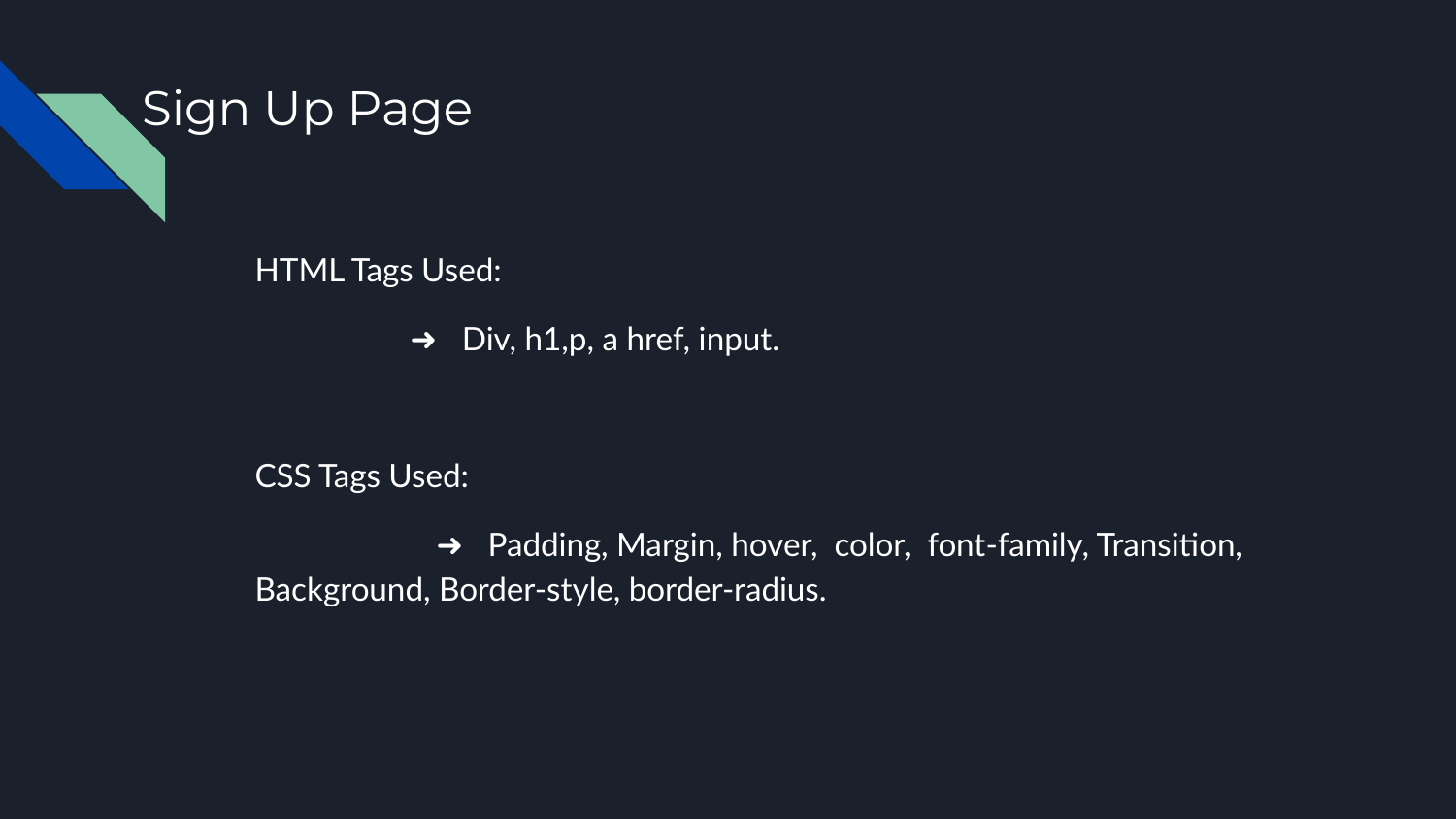

# Sign Up Page
HTML Tags Used:
          ➜   Div, h1,p, a href, input.

CSS Tags Used:
                      ➜   Padding, Margin, hover,  color,  font-family, Transition, Background, Border-style, border-radius.